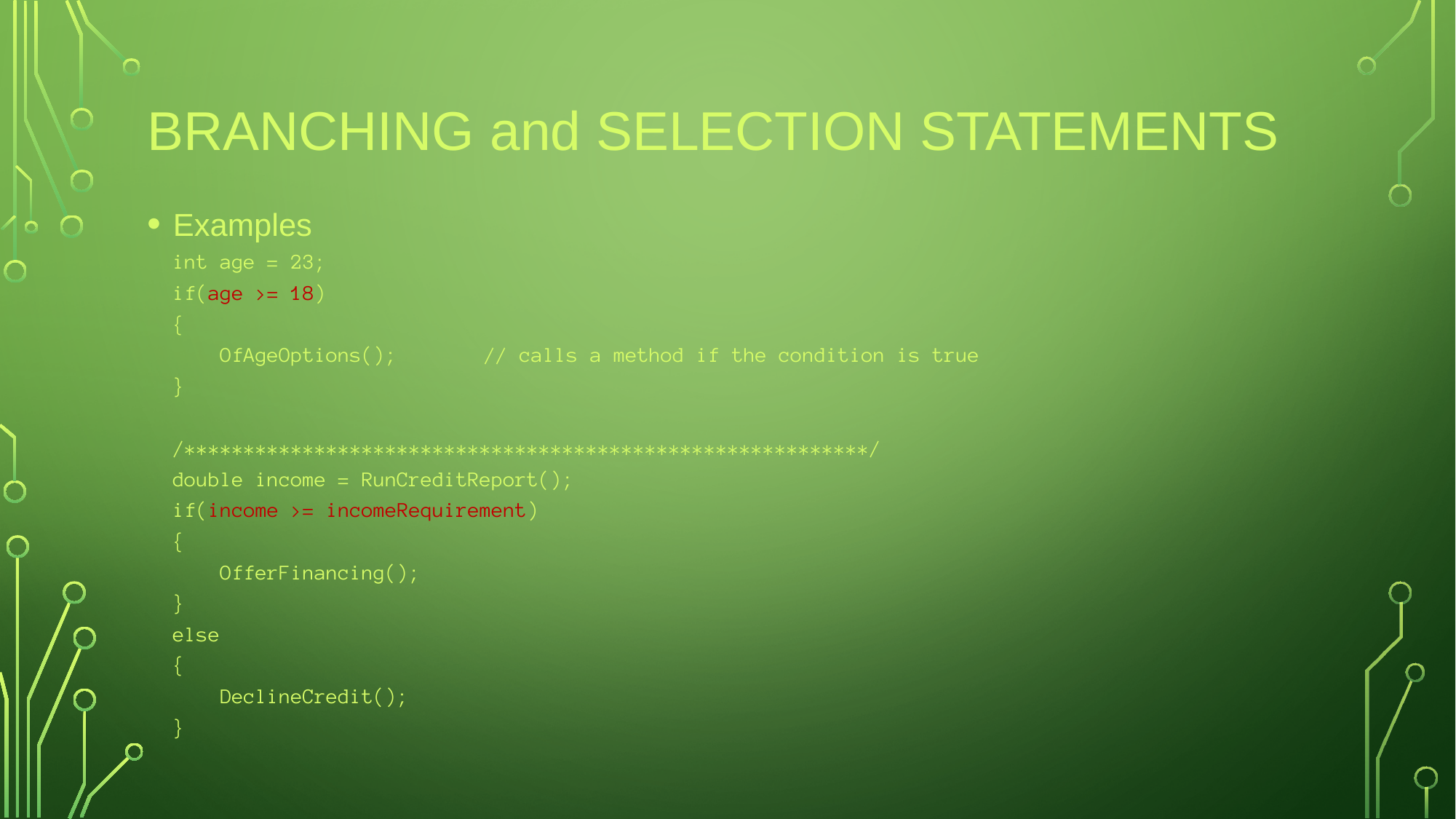

# Branching and Selection Statements
Examples
int age = 23;
if(age >= 18)
{
    OfAgeOptions();	// calls a method if the condition is true
}
/**********************************************************/
double income = RunCreditReport();
if(income >= incomeRequirement)
{
    OfferFinancing();
}
else
{
    DeclineCredit();
}